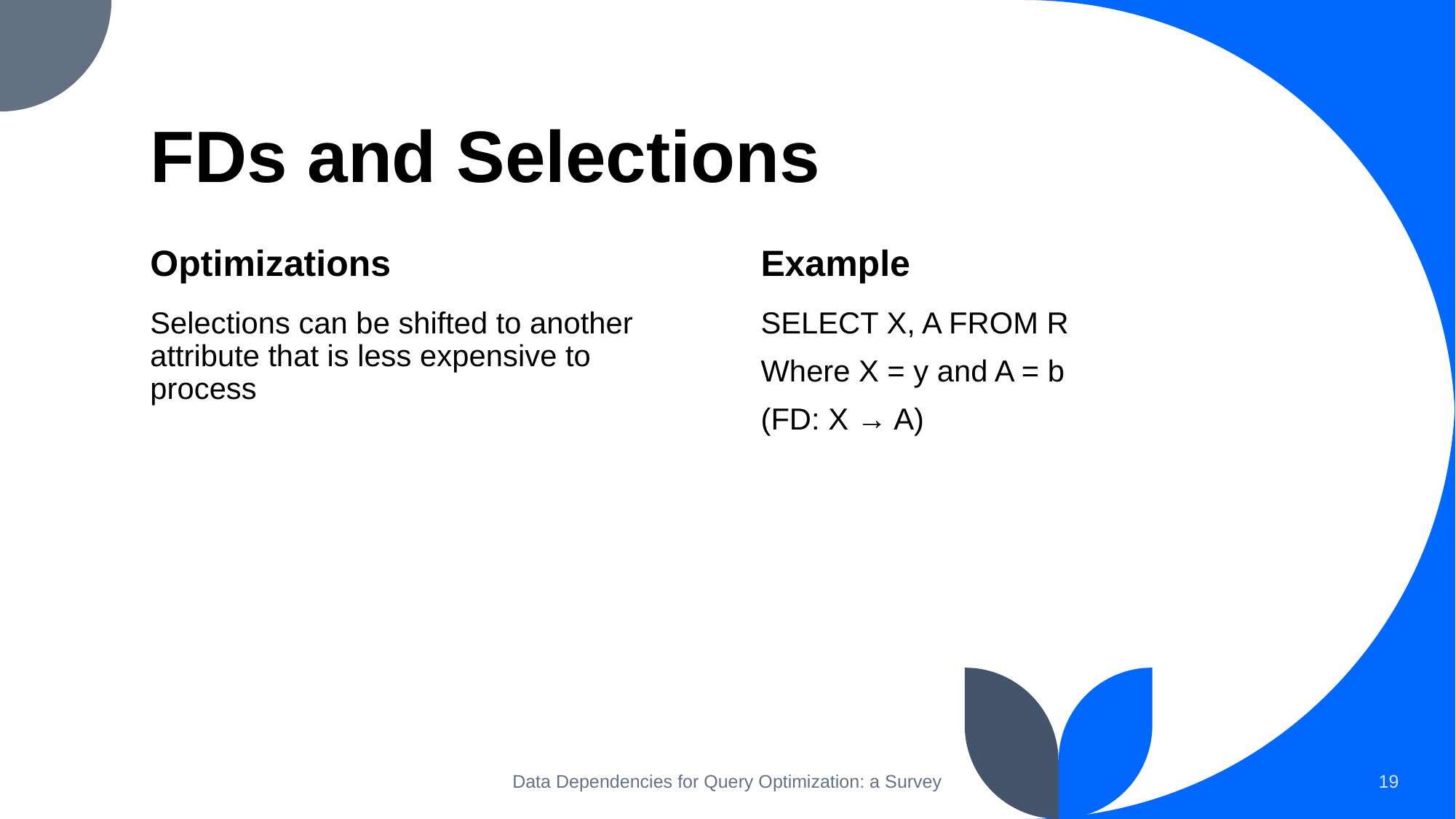

# FDs and Selections
Optimizations
Example
Selections can be shifted to another attribute that is less expensive to process
SELECT X, A FROM R
Where X = y and A = b
(FD: X → A)

Data Dependencies for Query Optimization: a Survey
19